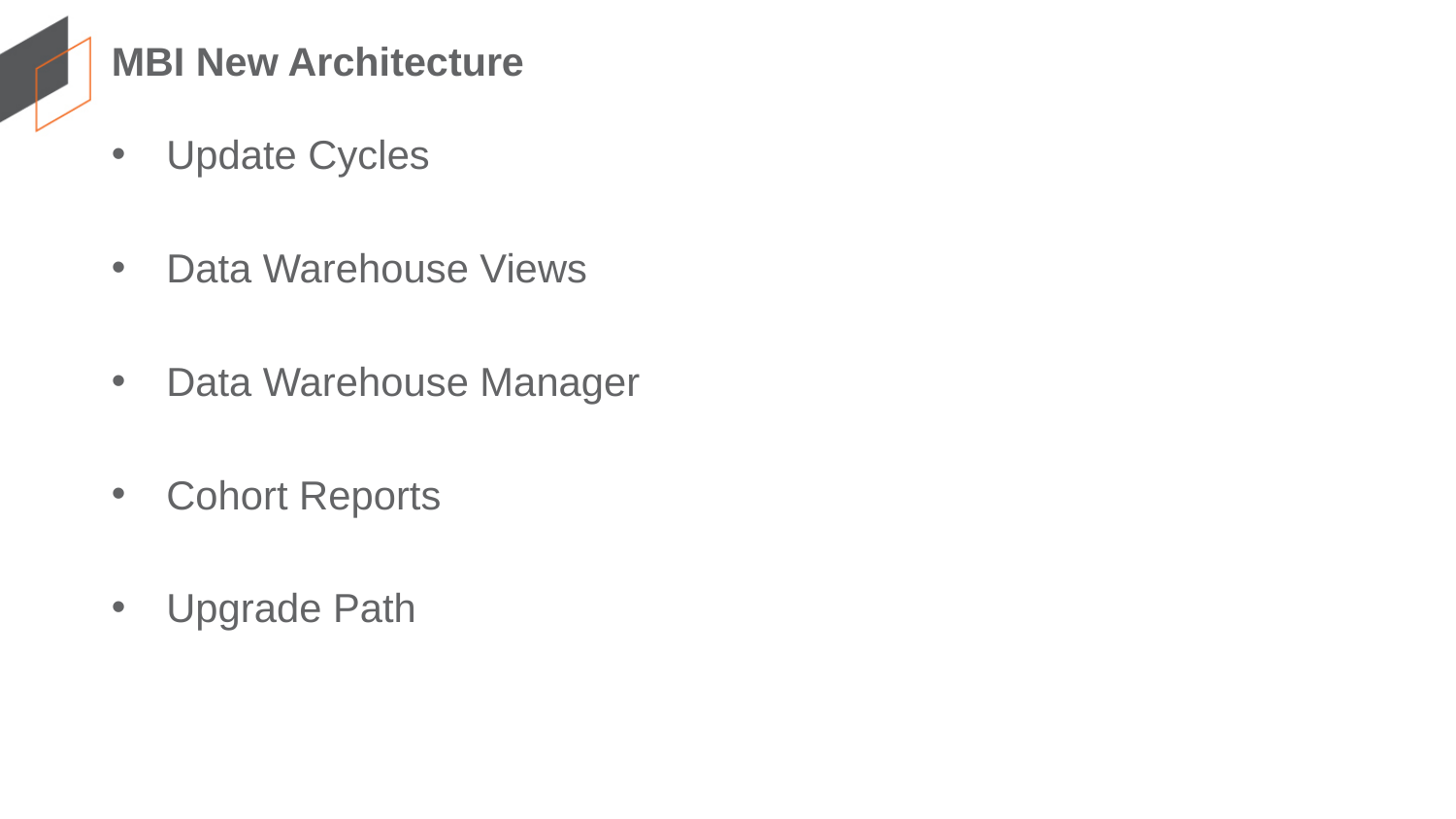

# MBI New Architecture
Update Cycles

Data Warehouse Views

Data Warehouse Manager

Cohort Reports

Upgrade Path